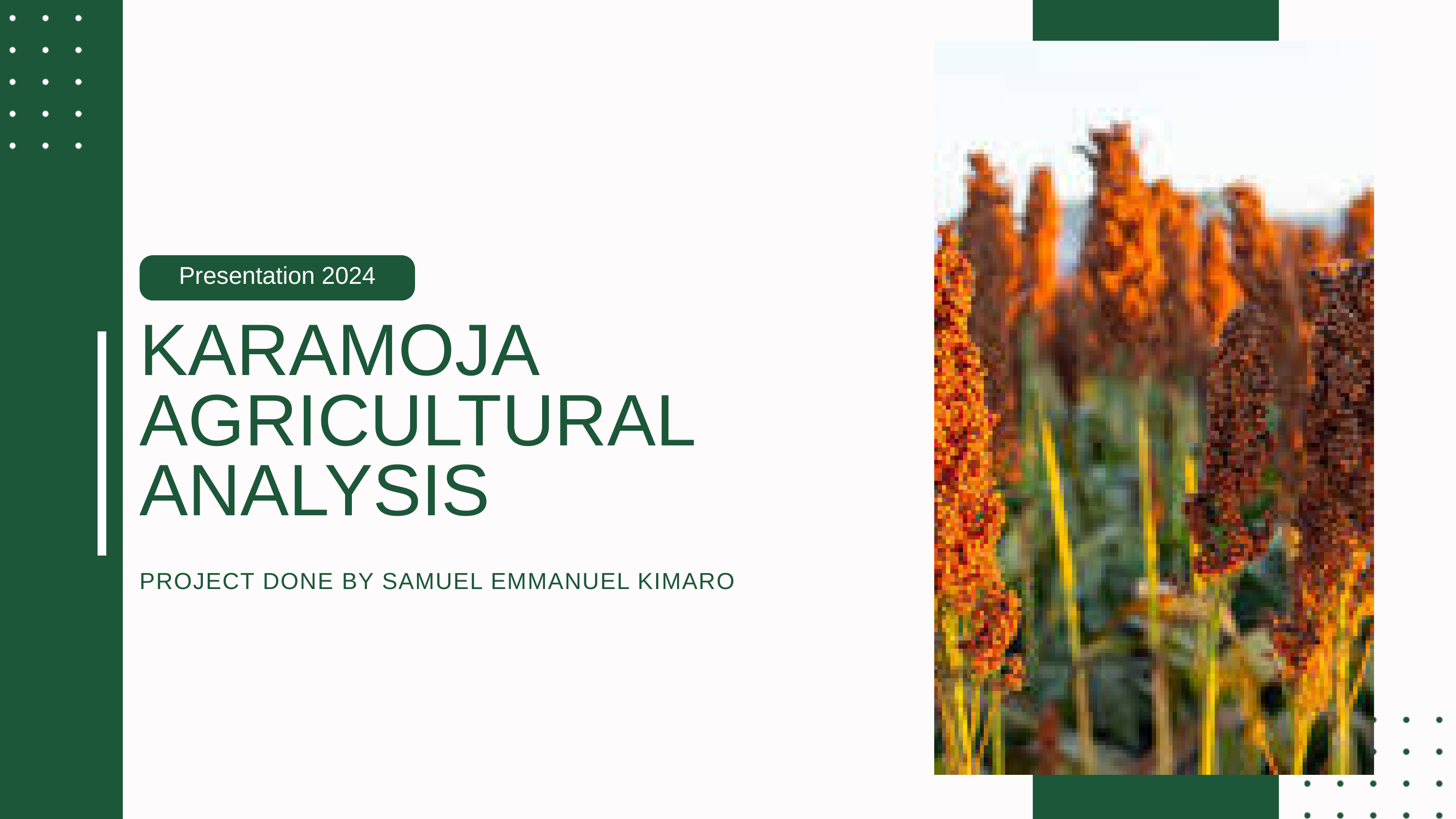

Presentation 2024
KARAMOJA AGRICULTURAL ANALYSIS

PROJECT DONE BY SAMUEL EMMANUEL KIMARO